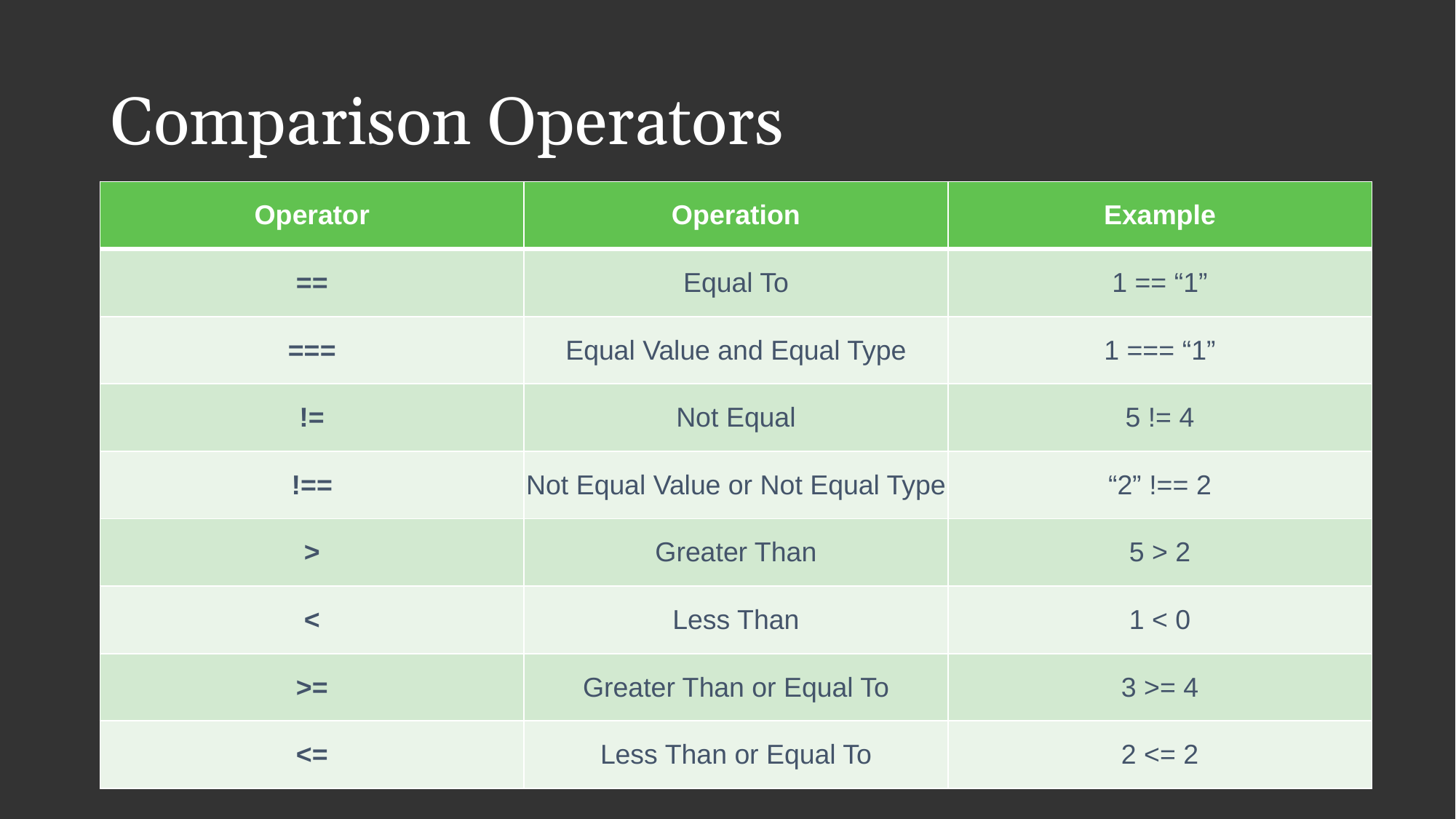

# Comparison Operators
| Operator | Operation | Example |
| --- | --- | --- |
| == | Equal To | 1 == “1” |
| === | Equal Value and Equal Type | 1 === “1” |
| != | Not Equal | 5 != 4 |
| !== | Not Equal Value or Not Equal Type | “2” !== 2 |
| > | Greater Than | 5 > 2 |
| < | Less Than | 1 < 0 |
| >= | Greater Than or Equal To | 3 >= 4 |
| <= | Less Than or Equal To | 2 <= 2 |